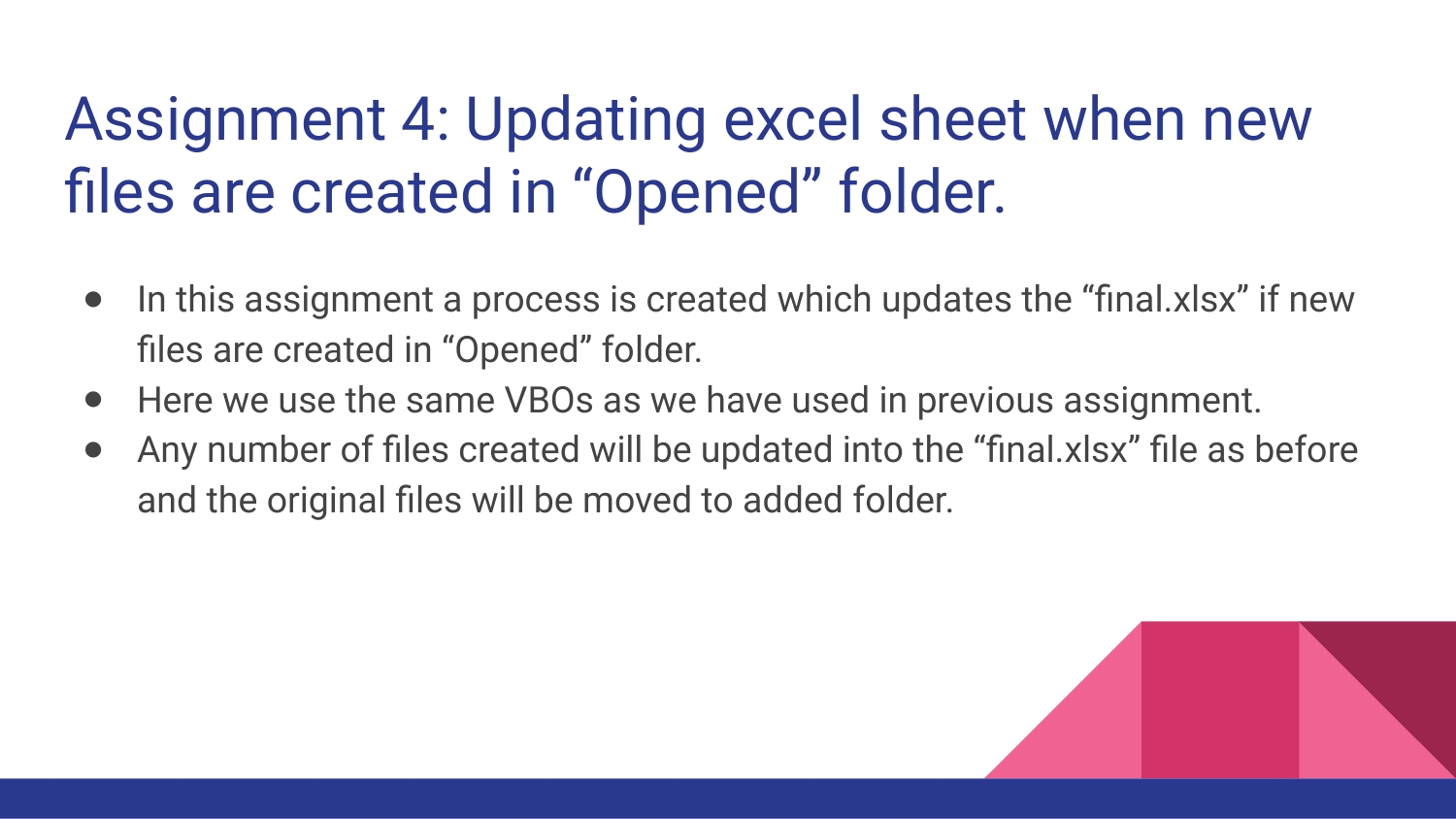

# Assignment 4: Updating excel sheet when new files are created in “Opened” folder.
In this assignment a process is created which updates the “final.xlsx” if new files are created in “Opened” folder.
Here we use the same VBOs as we have used in previous assignment.
Any number of files created will be updated into the “final.xlsx” file as before and the original files will be moved to added folder.